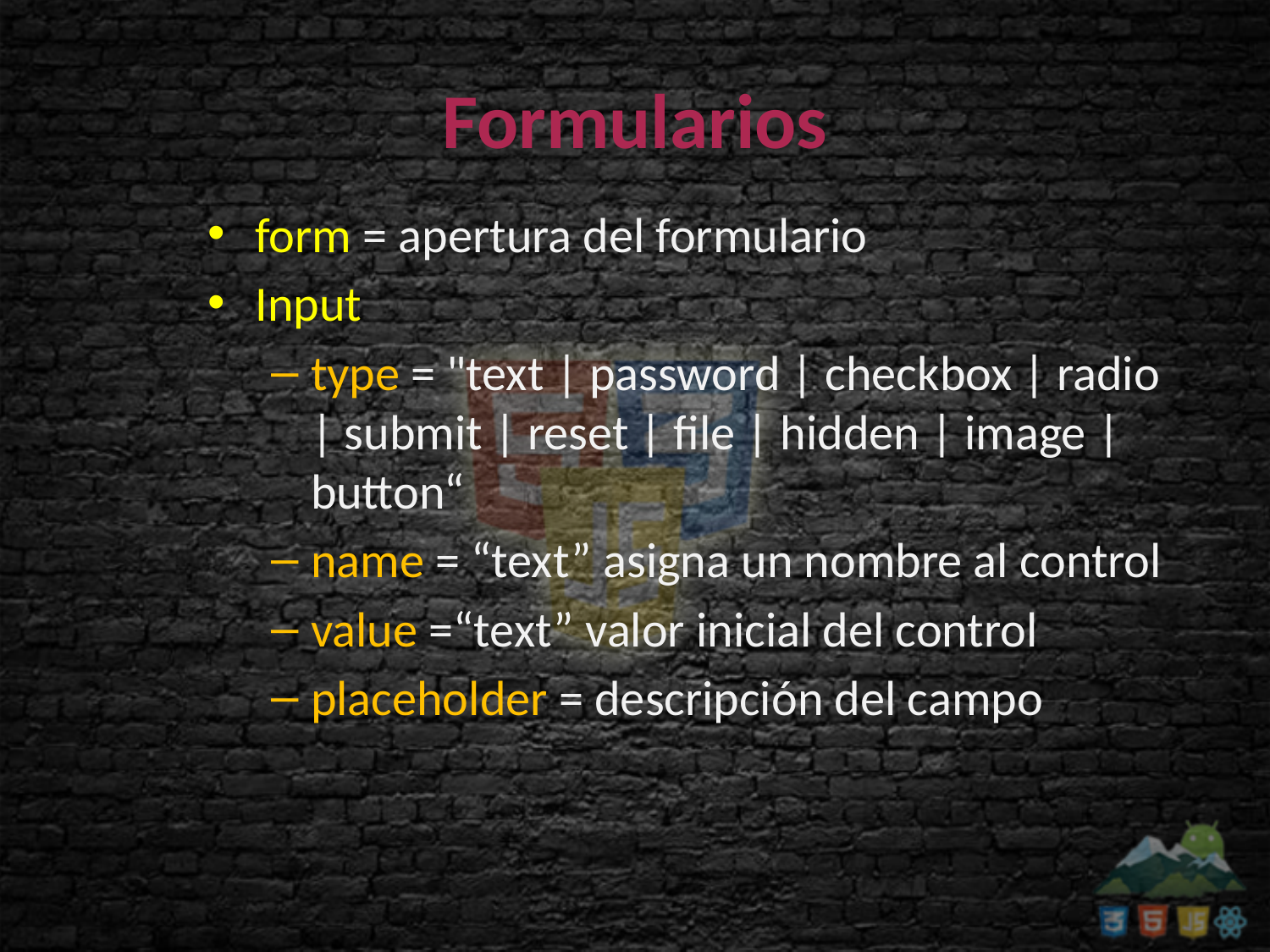

# Formularios
form = apertura del formulario
Input
type = "text | password | checkbox | radio | submit | reset | file | hidden | image | button“
name = “text” asigna un nombre al control
value =“text” valor inicial del control
placeholder = descripción del campo